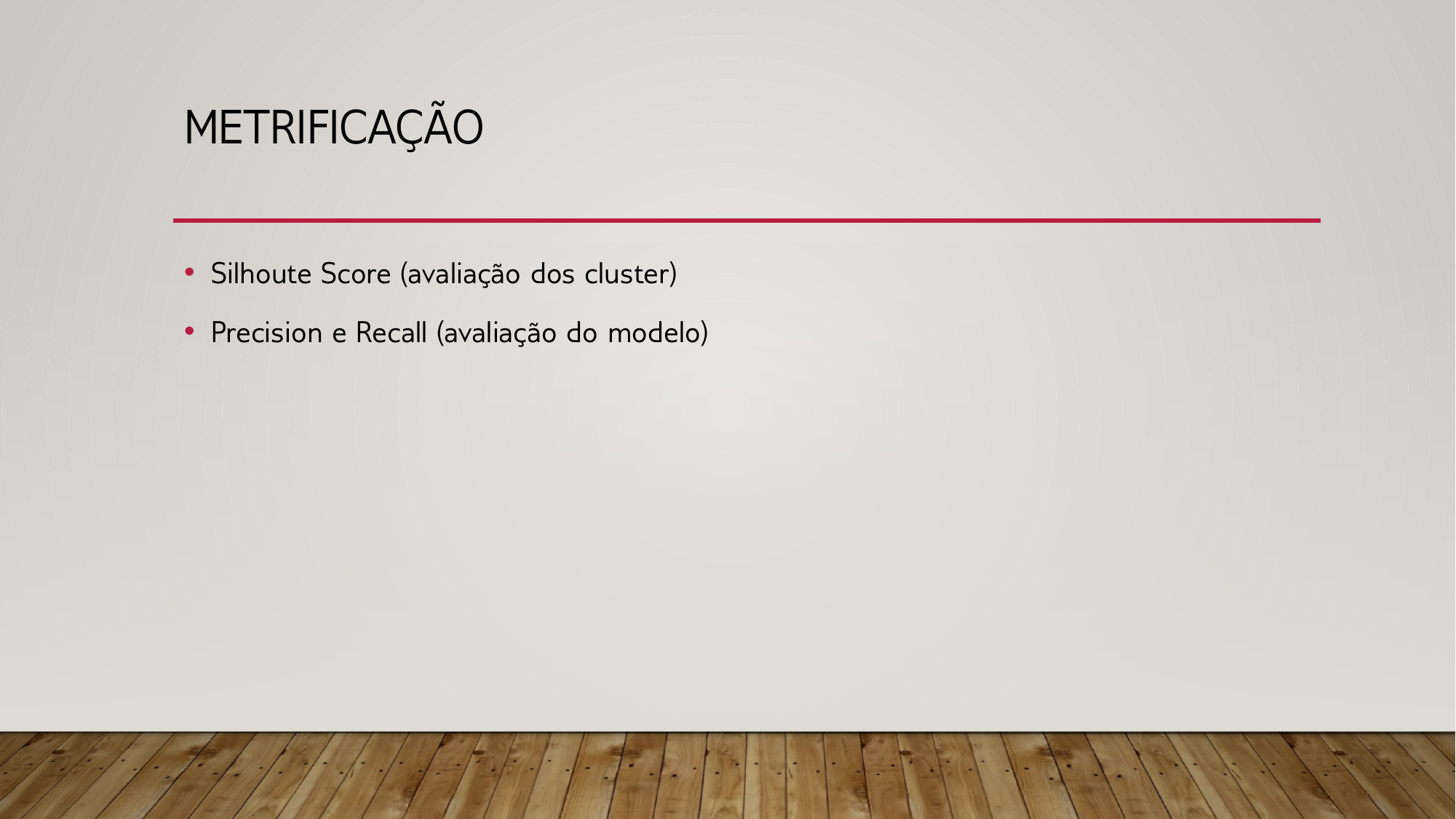

# metrificação
Silhoute Score (avaliação dos cluster)
Precision e Recall (avaliação do modelo)